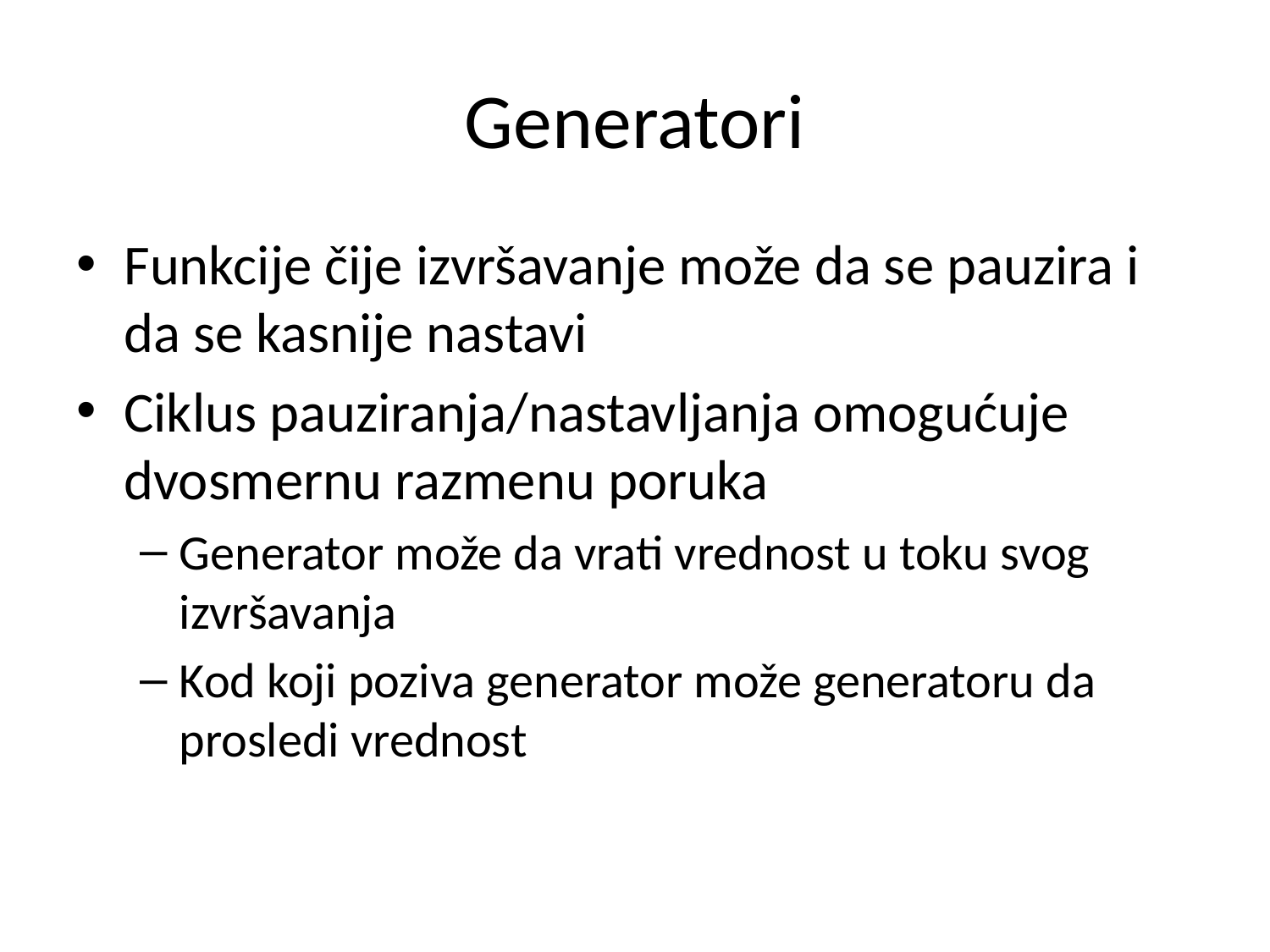

# Generatori
Funkcije čije izvršavanje može da se pauzira i da se kasnije nastavi
Ciklus pauziranja/nastavljanja omogućuje dvosmernu razmenu poruka
Generator može da vrati vrednost u toku svog izvršavanja
Kod koji poziva generator može generatoru da prosledi vrednost